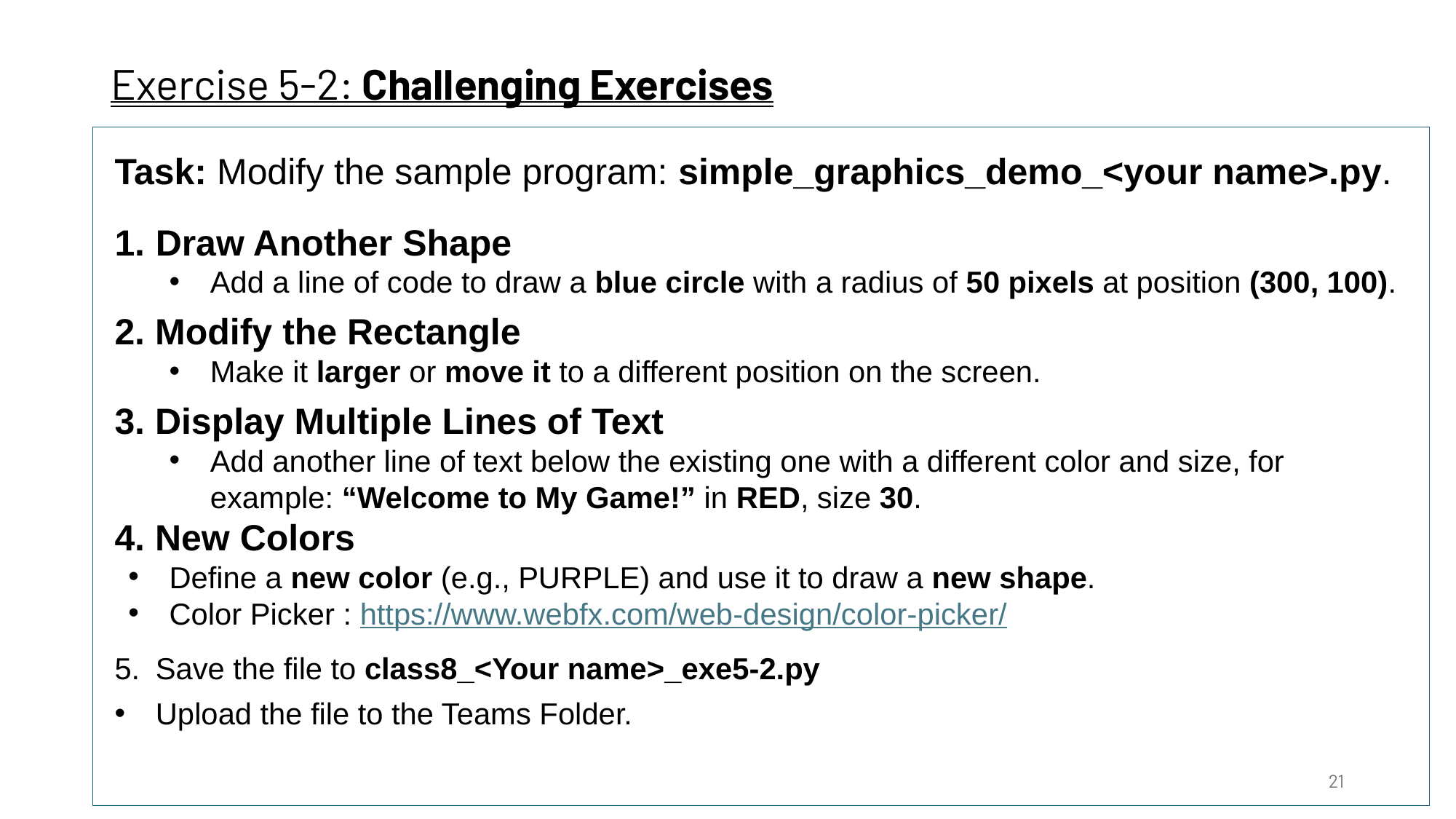

# Exercise 5-2: Challenging Exercises
Task: Modify the sample program: simple_graphics_demo_<your name>.py.
Draw Another Shape
Add a line of code to draw a blue circle with a radius of 50 pixels at position (300, 100).
2. Modify the Rectangle
Make it larger or move it to a different position on the screen.
3. Display Multiple Lines of Text
Add another line of text below the existing one with a different color and size, for example: “Welcome to My Game!” in RED, size 30.
4. New Colors
Define a new color (e.g., PURPLE) and use it to draw a new shape.
Color Picker : https://www.webfx.com/web-design/color-picker/
Save the file to class8_<Your name>_exe5-2.py
Upload the file to the Teams Folder.
21